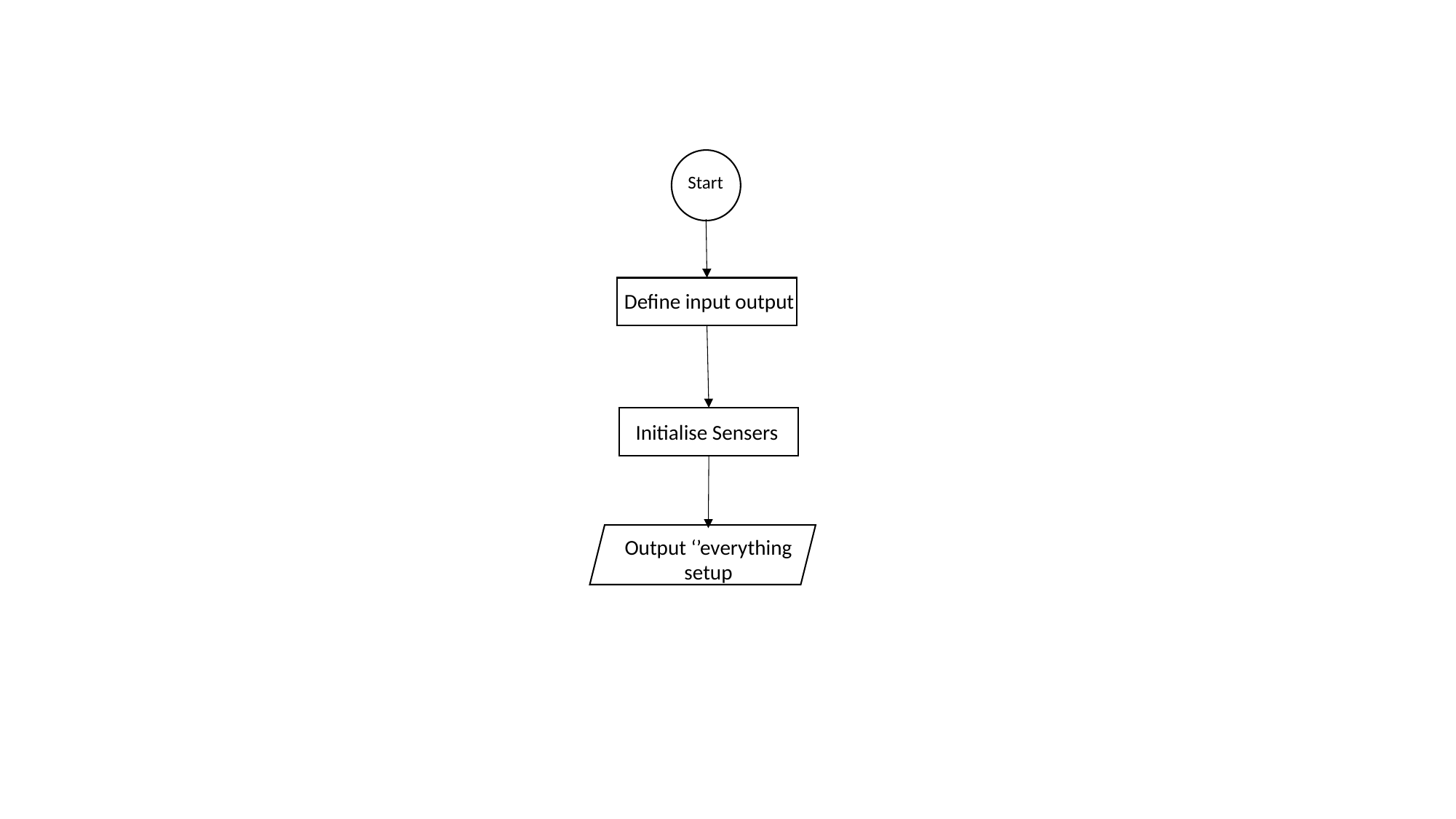

dd
Start

Define input output

Initialise Sensers

Output ‘’everything setup